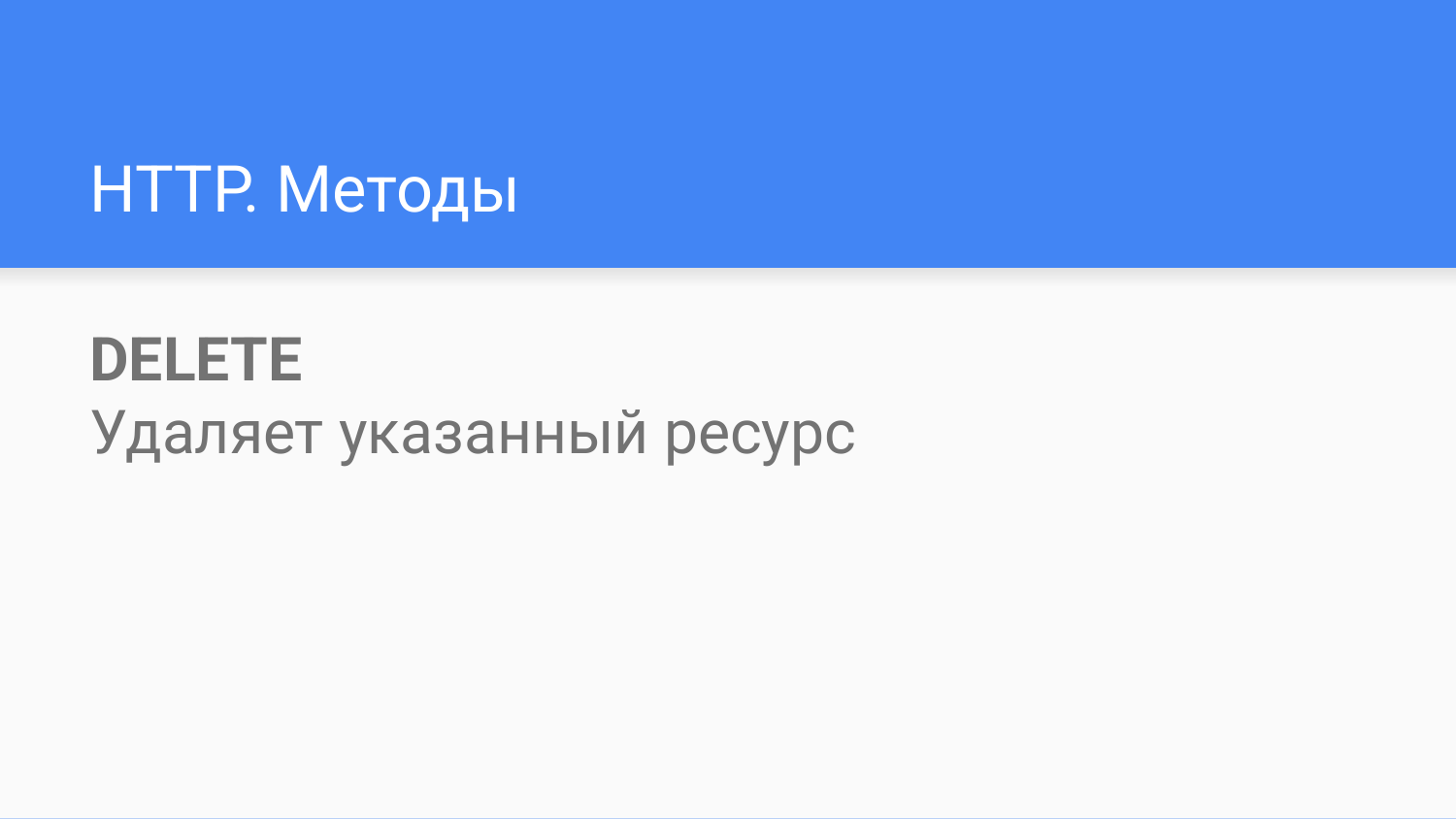

# HTTP. Методы
DELETE
Удаляет указанный ресурс